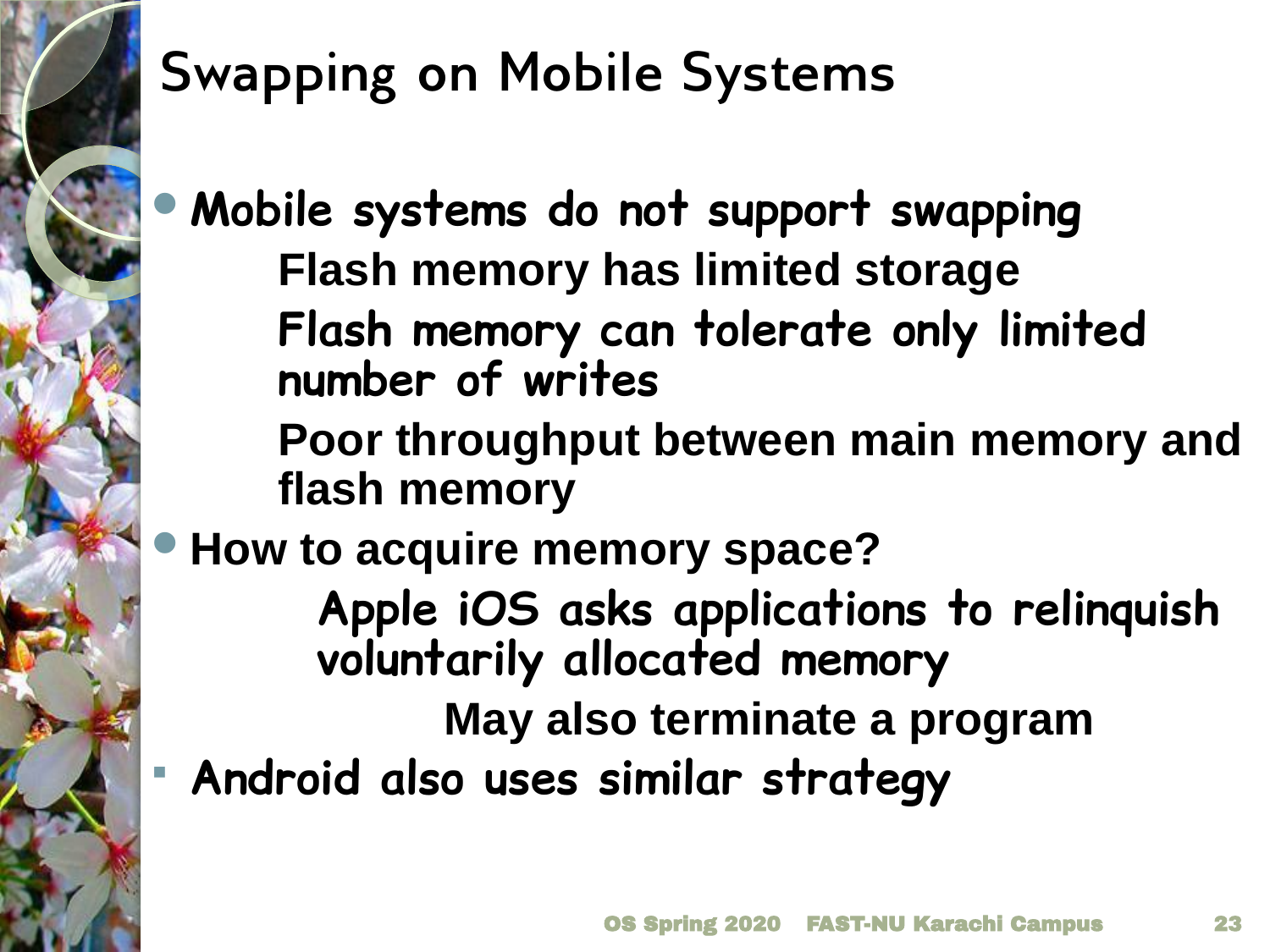

# Swapping on Mobile Systems
Mobile systems do not support swapping
	Flash memory has limited storage
	Flash memory can tolerate only limited 	number of writes
	Poor throughput between main memory and 	flash memory
How to acquire memory space?
		Apple iOS asks applications to relinquish 	voluntarily allocated memory
			May also terminate a program
Android also uses similar strategy
OS Spring 2020
FAST-NU Karachi Campus
23